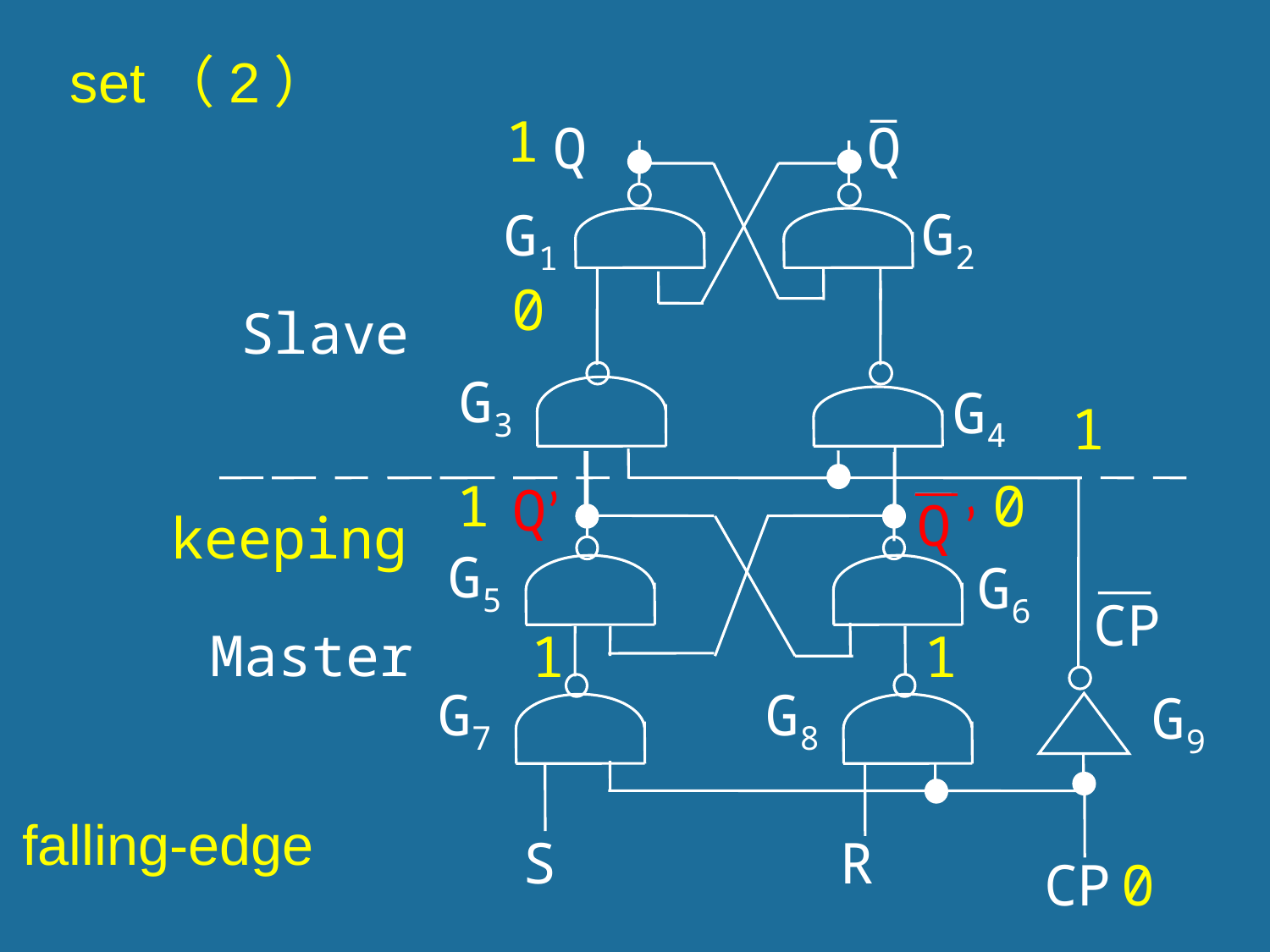

set（2）
1
Q
Q

G2
G1

Slave

G3

G4

CP

G9

0

1

Q’
Q ’

G5

G6
Master

G7
G8

S
R
CP
1
0
keeping

1
1

falling-edge
0